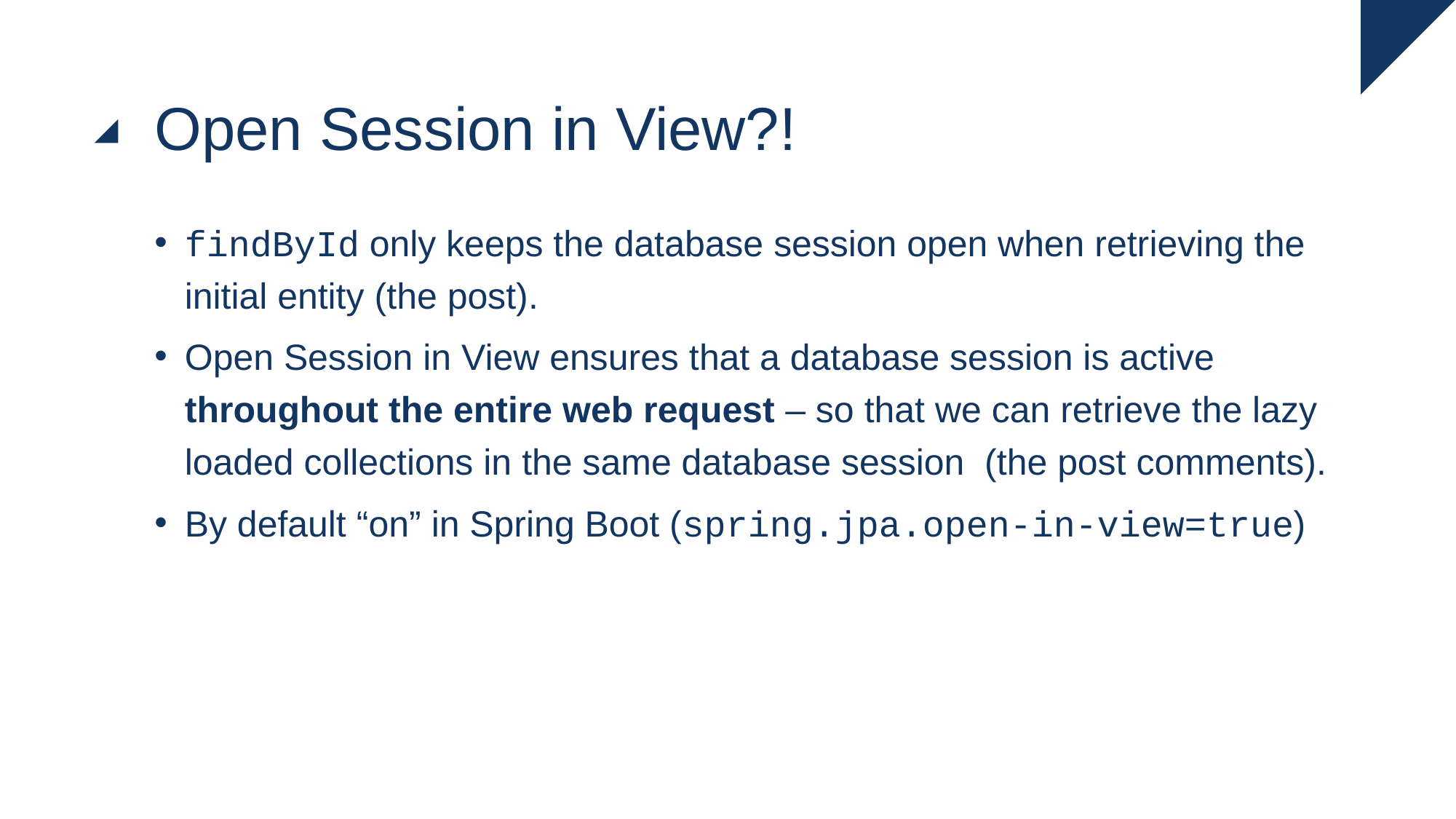

# Open Session in View?!
findById only keeps the database session open when retrieving the initial entity (the post).
Open Session in View ensures that a database session is active throughout the entire web request – so that we can retrieve the lazy loaded collections in the same database session  (the post comments).
By default “on” in Spring Boot (spring.jpa.open-in-view=true)